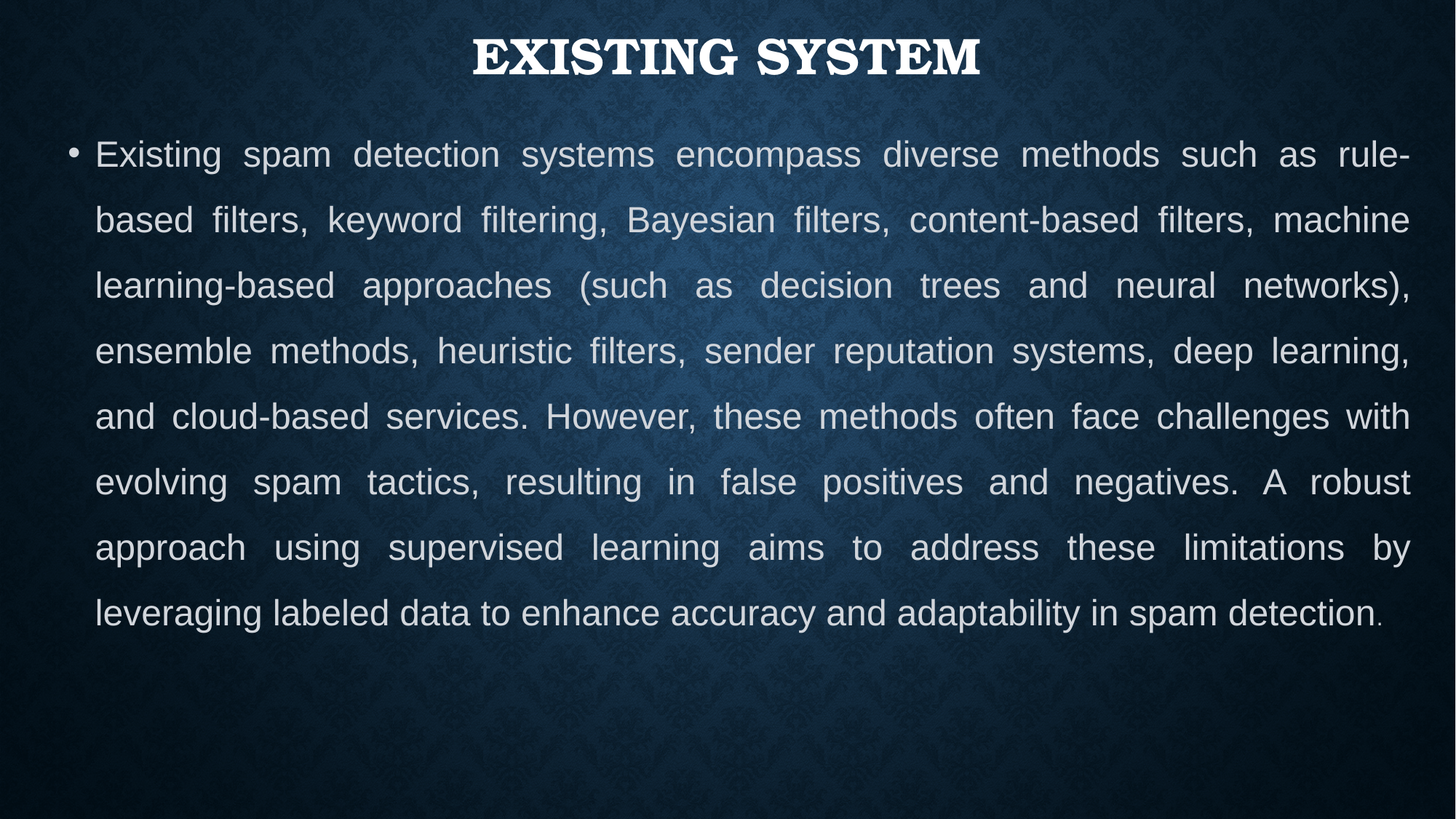

# EXISTING SYSTEM
Existing spam detection systems encompass diverse methods such as rule-based filters, keyword filtering, Bayesian filters, content-based filters, machine learning-based approaches (such as decision trees and neural networks), ensemble methods, heuristic filters, sender reputation systems, deep learning, and cloud-based services. However, these methods often face challenges with evolving spam tactics, resulting in false positives and negatives. A robust approach using supervised learning aims to address these limitations by leveraging labeled data to enhance accuracy and adaptability in spam detection.